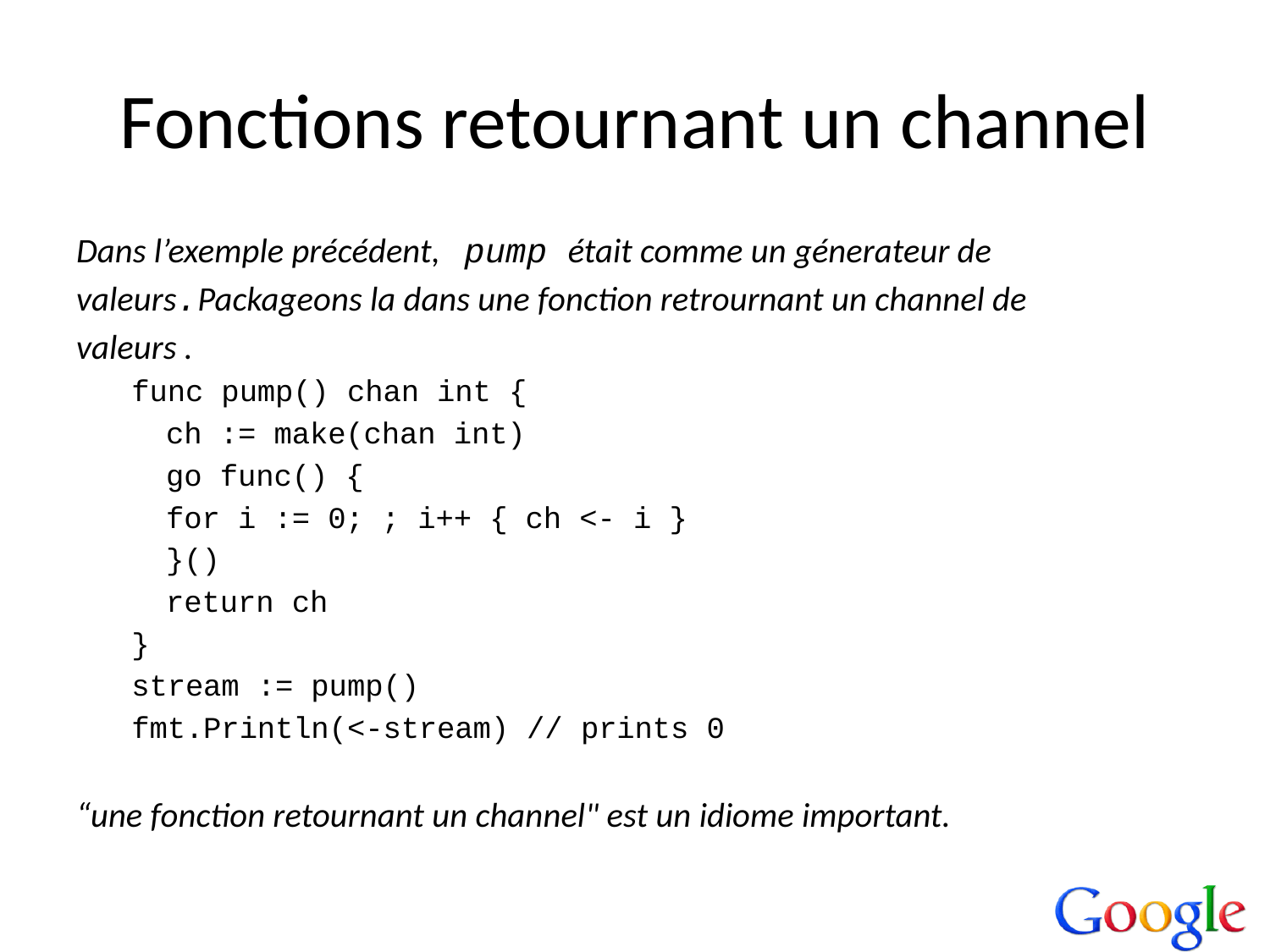

# Fonctions retournant un channel
Dans l’exemple précédent,   pump était comme un génerateur de
valeurs.Packageons la dans une fonction retrournant un channel de
valeurs .
func pump() chan int {
	ch := make(chan int)
	go func() {
		for i := 0; ; i++ { ch <- i }
	}()
	return ch
}
stream := pump()
fmt.Println(<-stream) // prints 0

“une fonction retournant un channel" est un idiome important.